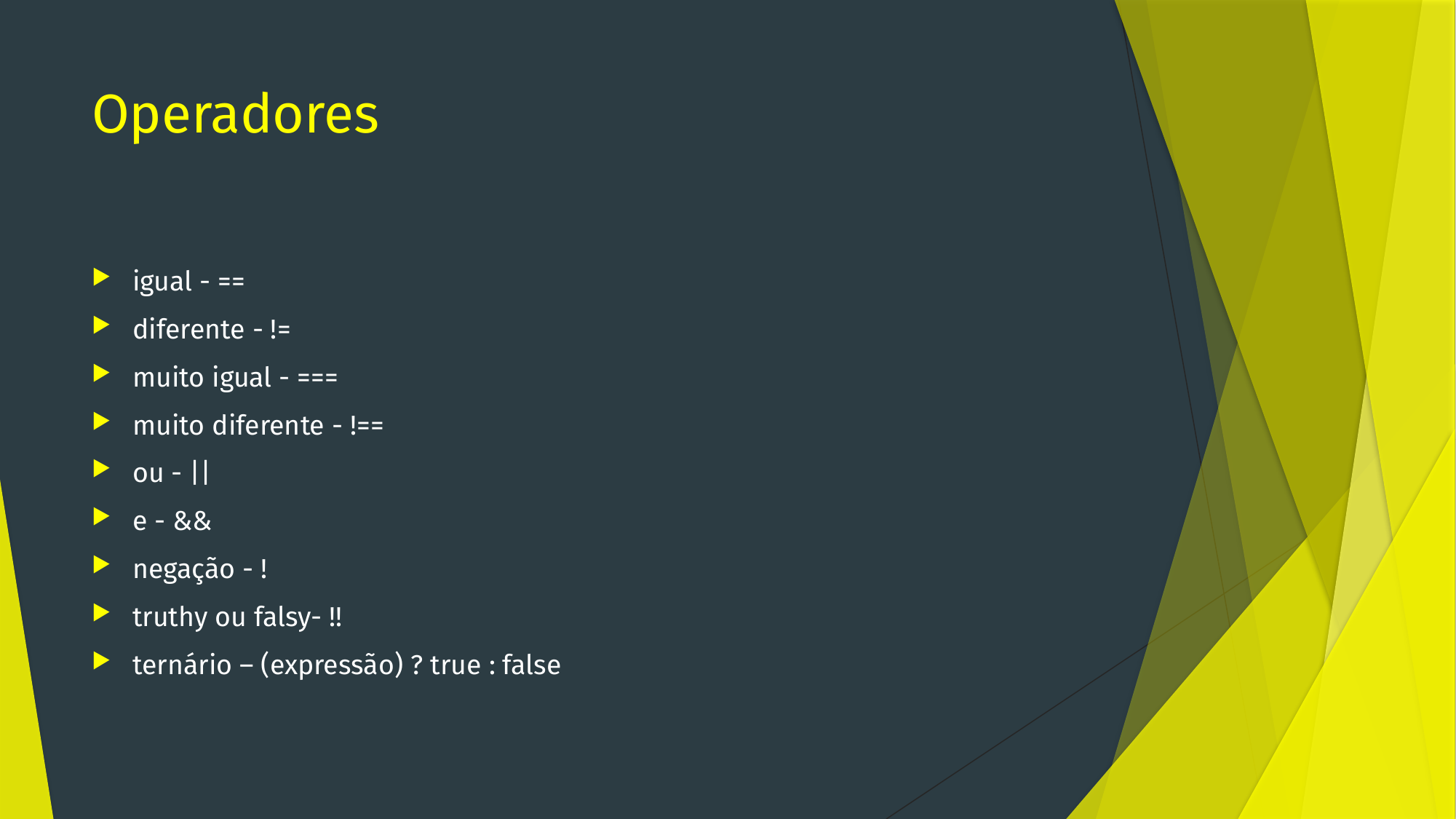

# Operadores
igual - ==
diferente - !=
muito igual - ===
muito diferente - !==
ou - ||
e - &&
negação - !
truthy ou falsy- !!
ternário – (expressão) ? true : false